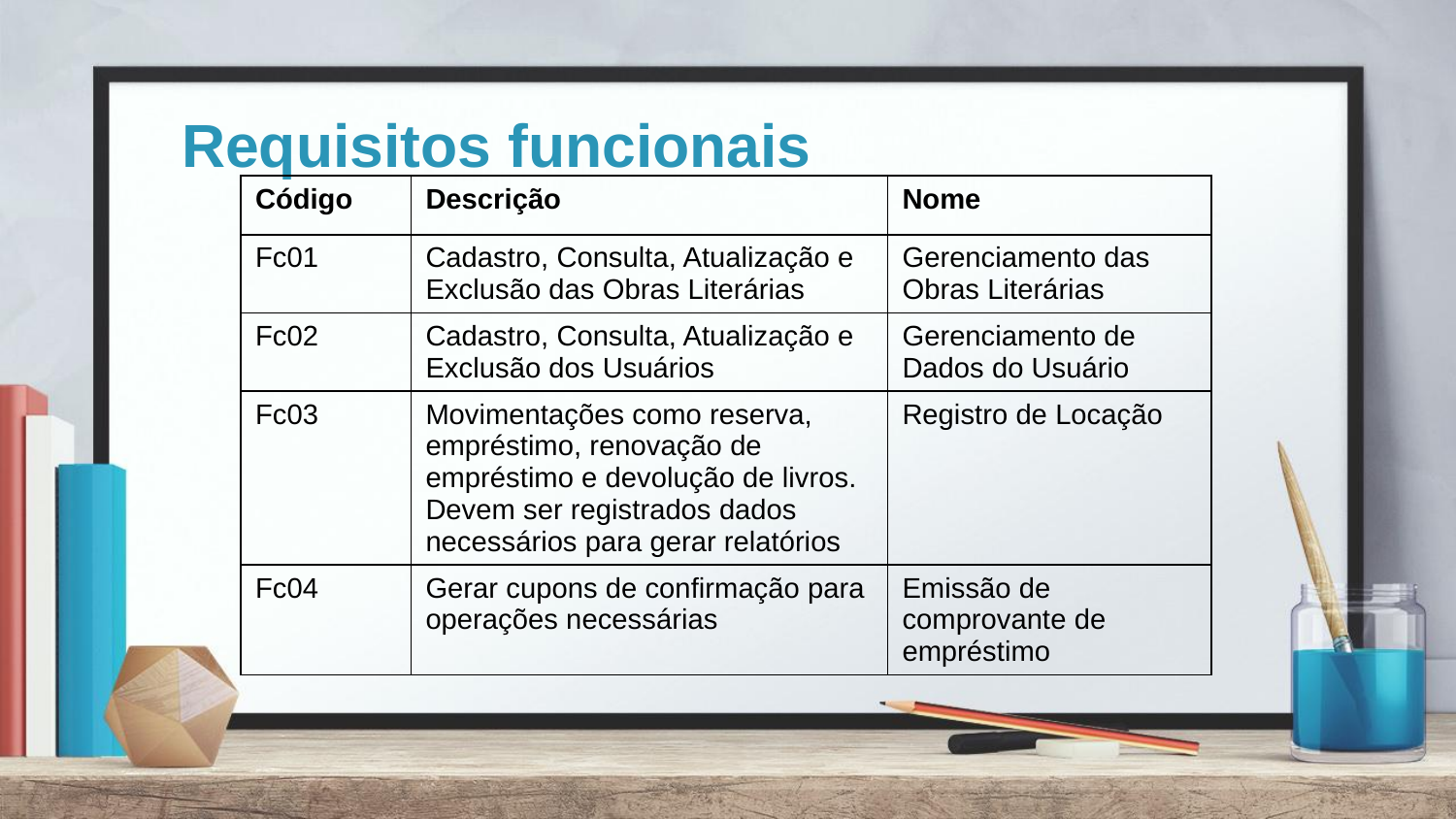

# Requisitos funcionais
| Código | Descrição | Nome |
| --- | --- | --- |
| Fc01 | Cadastro, Consulta, Atualização e Exclusão das Obras Literárias | Gerenciamento das Obras Literárias |
| Fc02 | Cadastro, Consulta, Atualização e Exclusão dos Usuários | Gerenciamento de Dados do Usuário |
| Fc03 | Movimentações como reserva, empréstimo, renovação de empréstimo e devolução de livros. Devem ser registrados dados necessários para gerar relatórios | Registro de Locação |
| Fc04 | Gerar cupons de confirmação para operações necessárias | Emissão de comprovante de empréstimo |